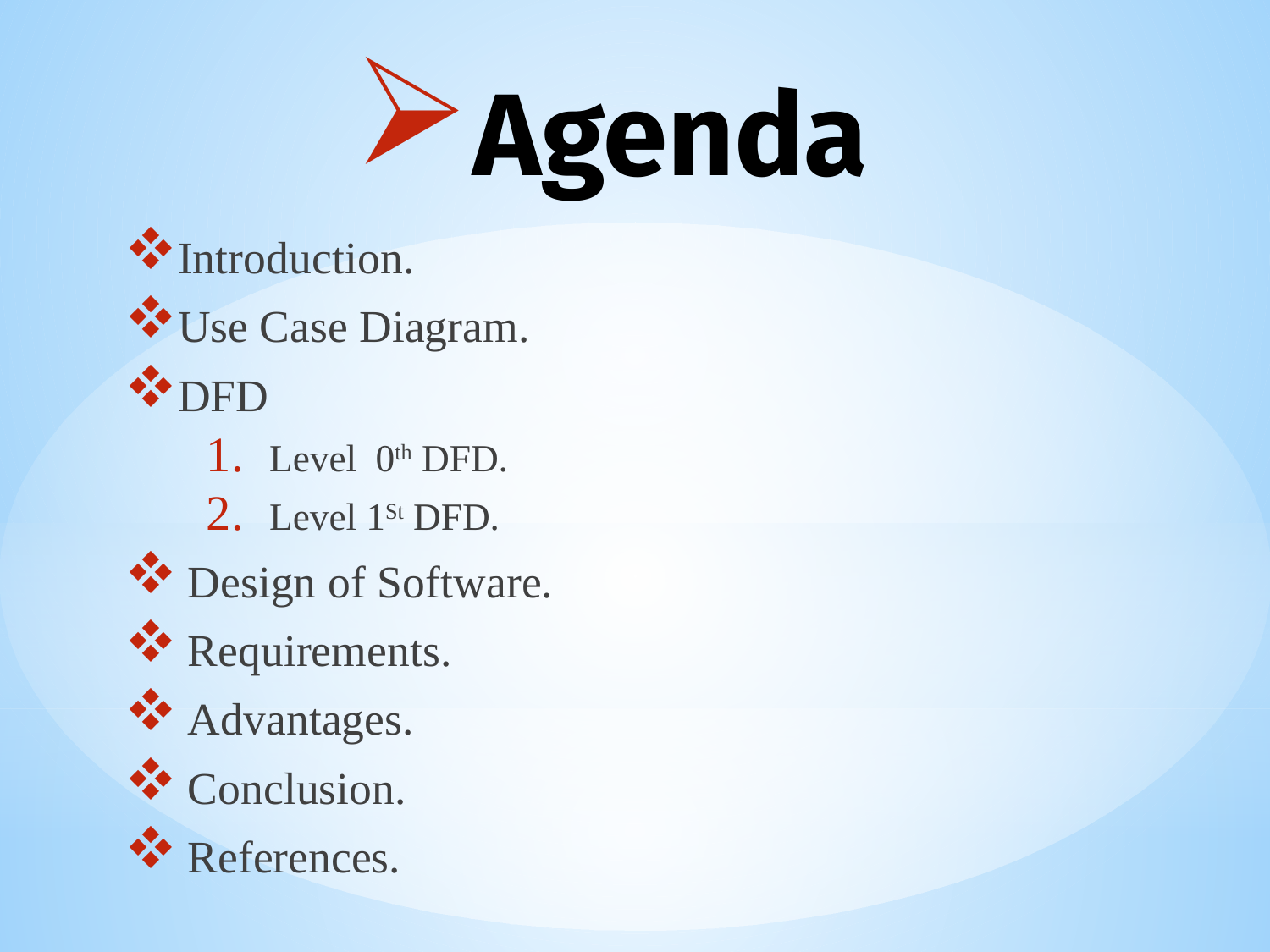

# Agenda
Introduction.
Use Case Diagram.
DFD
Level  0th DFD.
Level 1St DFD.
Design of Software.
Requirements.
Advantages.
Conclusion.
References.